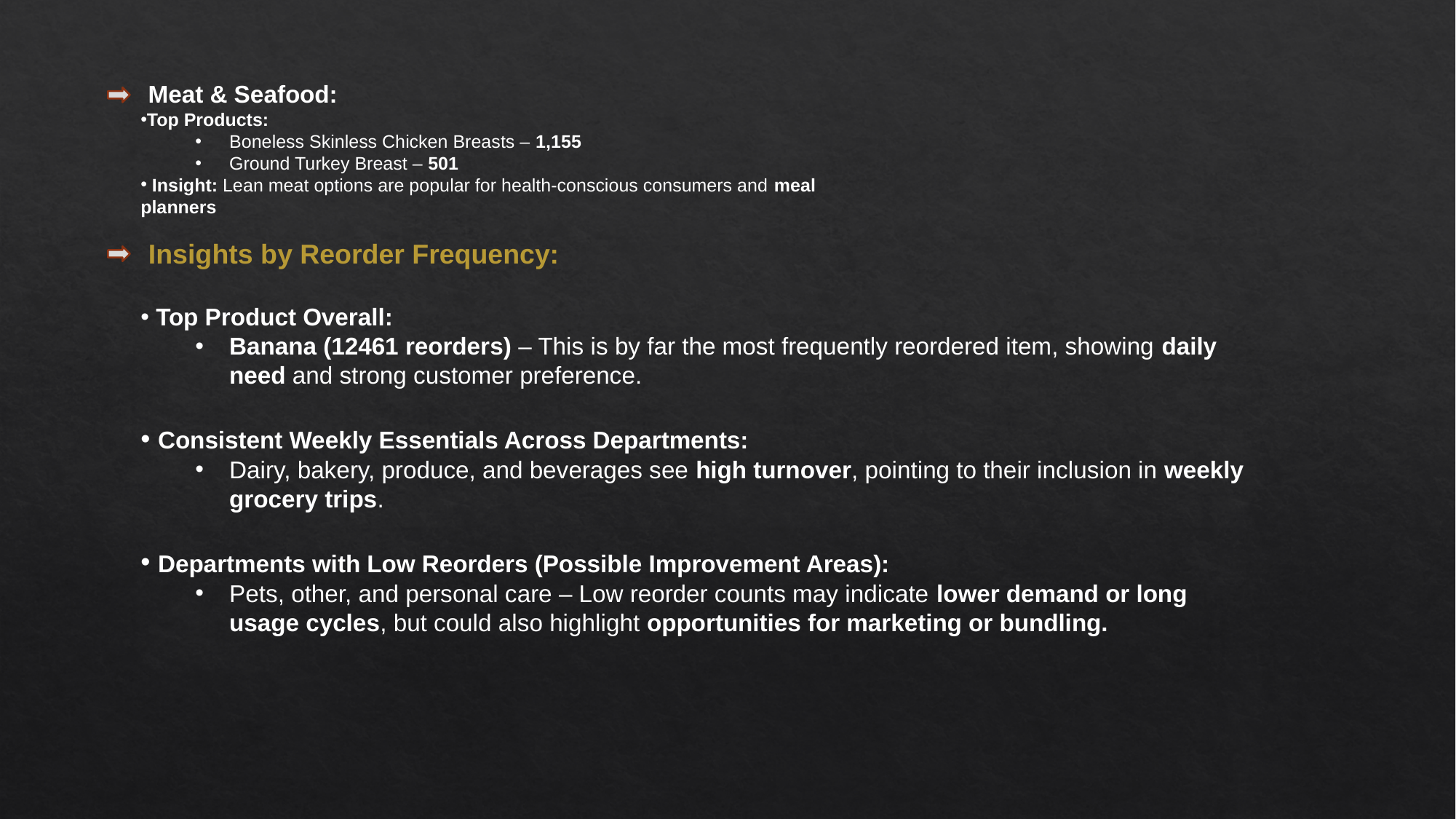

Meat & Seafood:
Top Products:
Boneless Skinless Chicken Breasts – 1,155
Ground Turkey Breast – 501
 Insight: Lean meat options are popular for health-conscious consumers and meal planners

 Insights by Reorder Frequency:

 Top Product Overall:
Banana (12461 reorders) – This is by far the most frequently reordered item, showing daily need and strong customer preference.

 Consistent Weekly Essentials Across Departments:
Dairy, bakery, produce, and beverages see high turnover, pointing to their inclusion in weekly grocery trips.

 Departments with Low Reorders (Possible Improvement Areas):
Pets, other, and personal care – Low reorder counts may indicate lower demand or long usage cycles, but could also highlight opportunities for marketing or bundling.